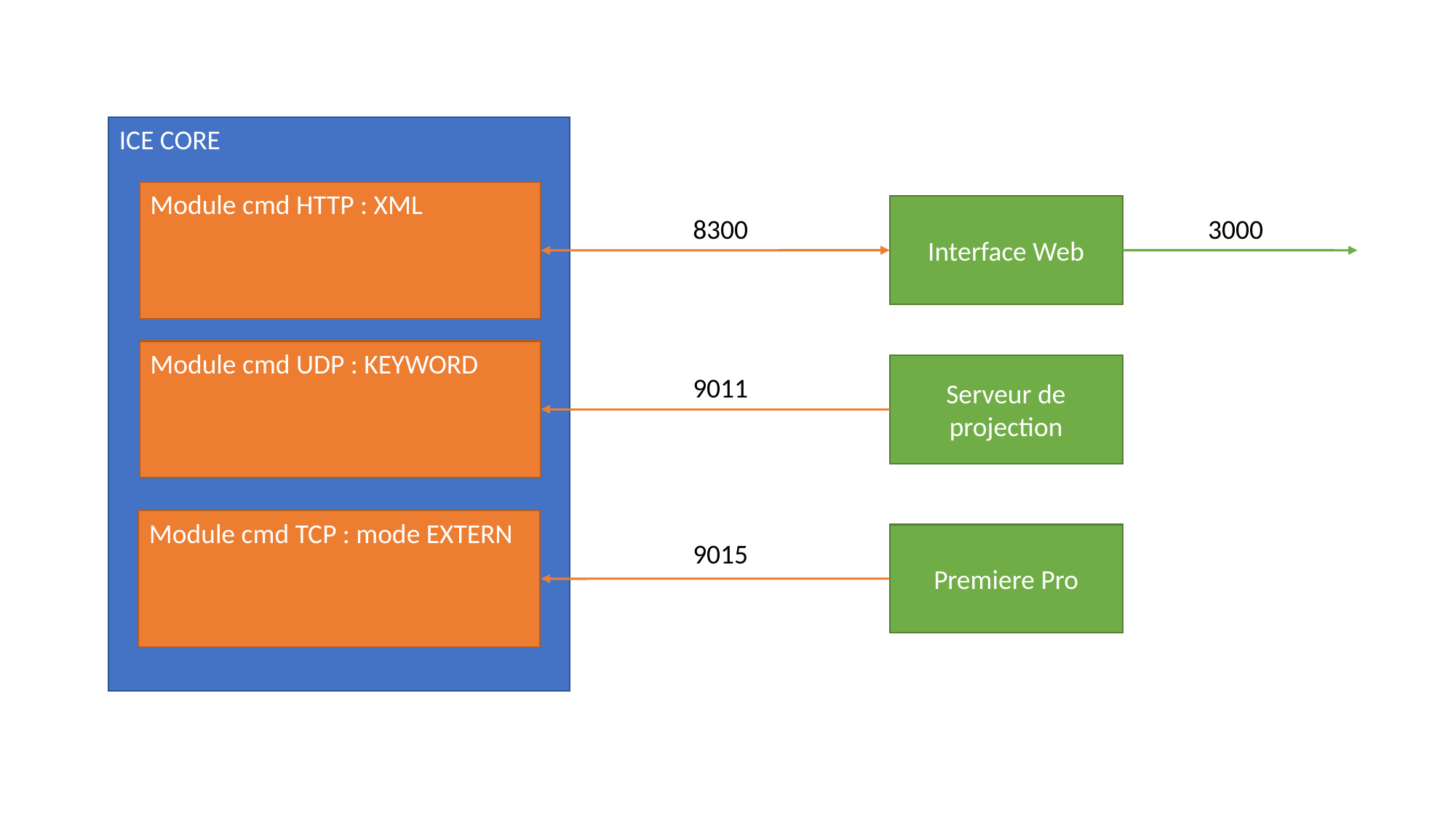

ICE CORE
Module cmd HTTP : XML
Interface Web
8300
3000
Module cmd UDP : KEYWORD
Serveur de projection
9011
Module cmd TCP : mode EXTERN
Premiere Pro
9015